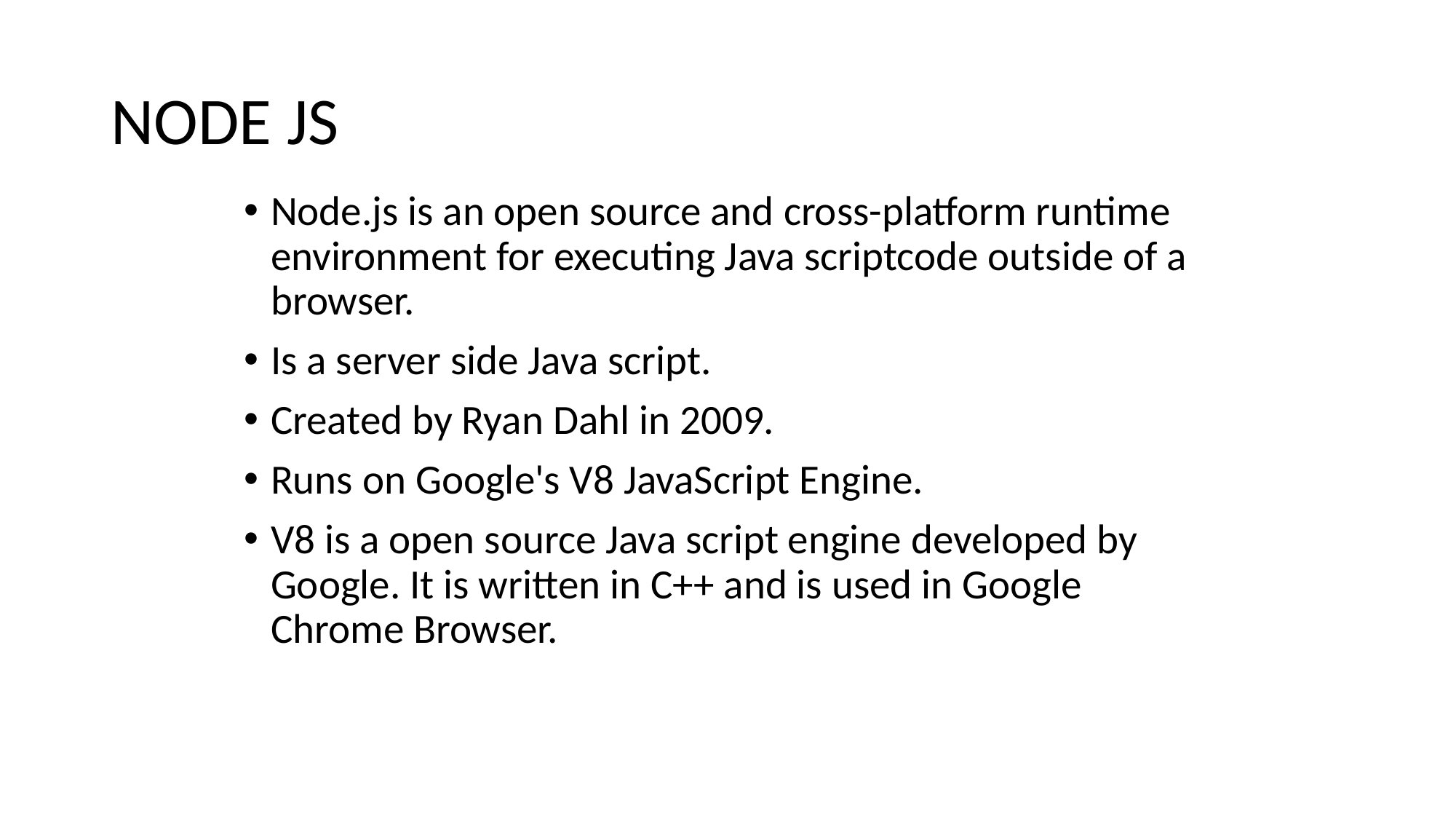

# NODE JS

Node.js is an open source and cross-platform runtime environment for executing Java scriptcode outside of a browser.
Is a server side Java script.
Created by Ryan Dahl in 2009.
Runs on Google's V8 JavaScript Engine.
V8 is a open source Java script engine developed by Google. It is written in C++ and is used in Google Chrome Browser.